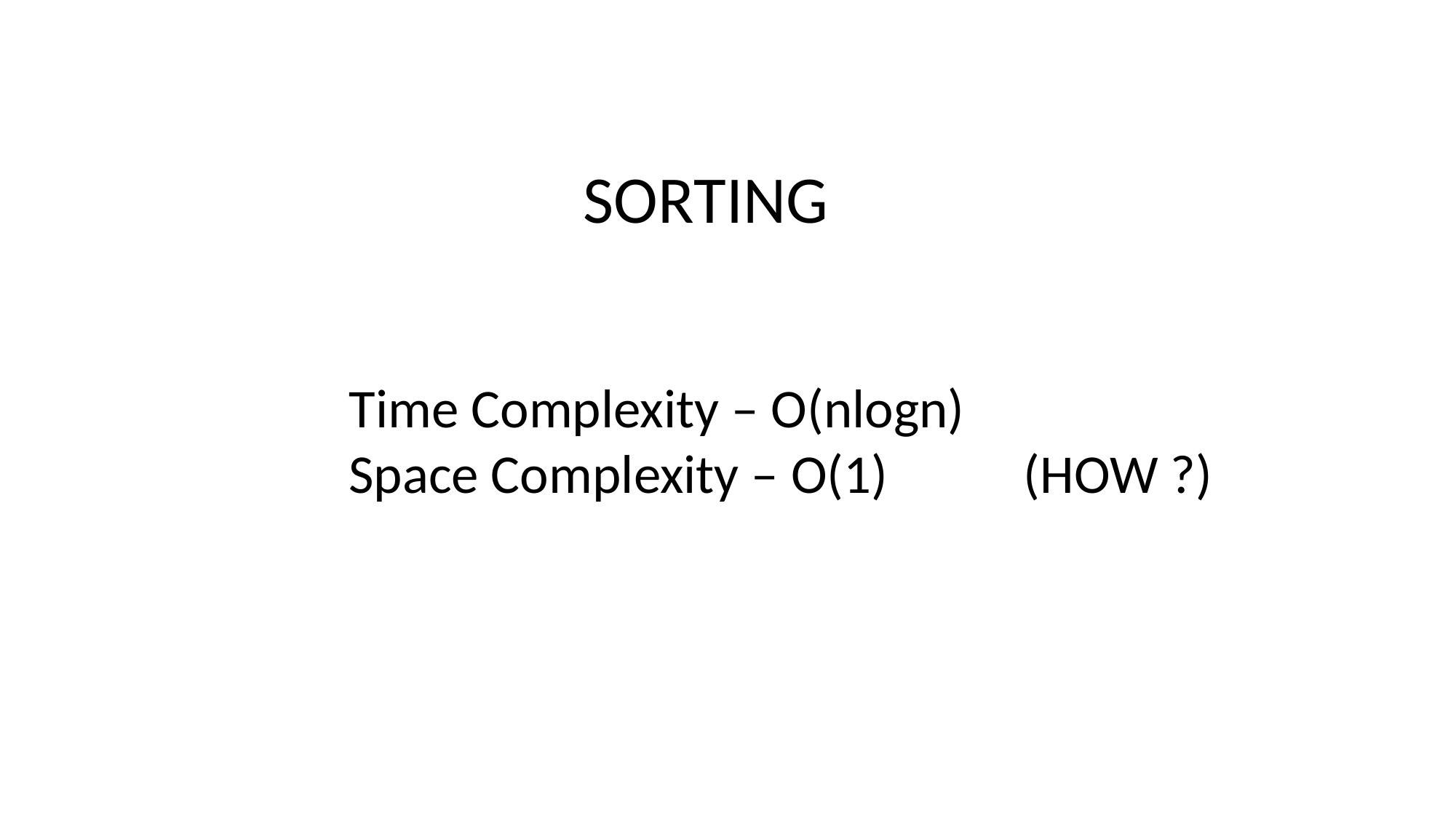

# SORTING
Time Complexity – O(nlogn)
                    Space Complexity – O(1)           (HOW ?)